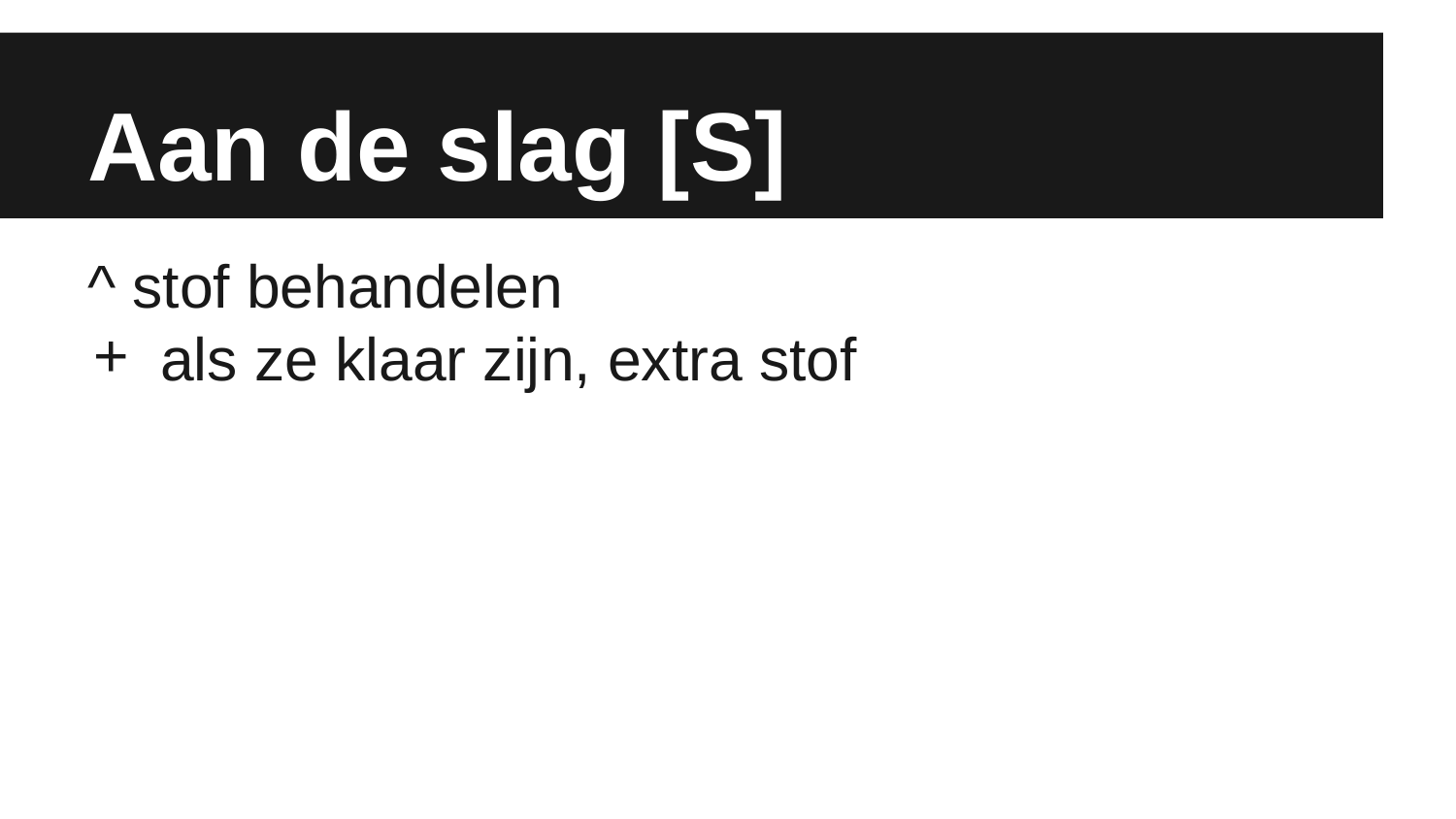

# Aan de slag [S]
^ stof behandelen
als ze klaar zijn, extra stof